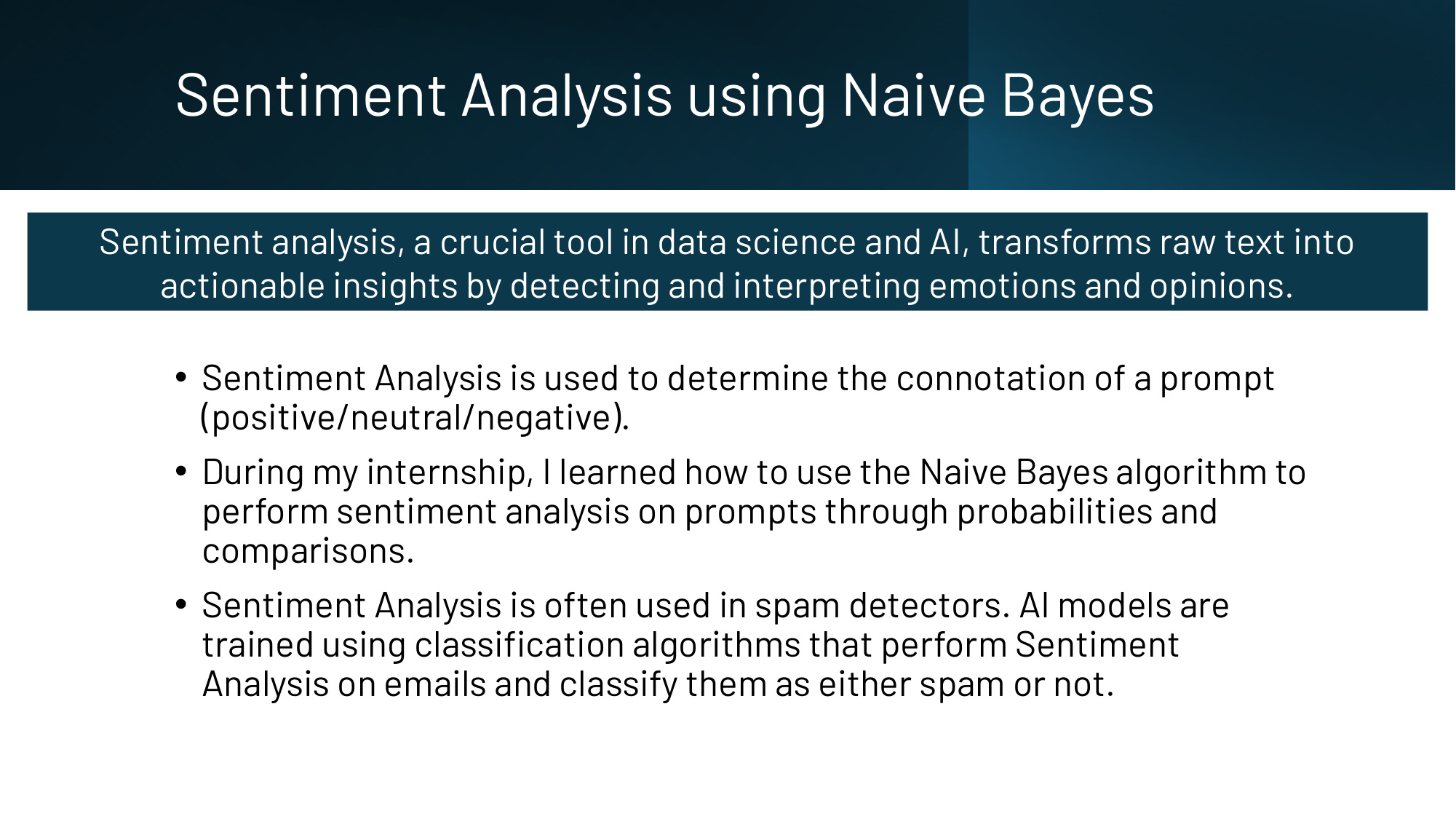

# Sentiment Analysis using Naive Bayes
Sentiment analysis, a crucial tool in data science and AI, transforms raw text into actionable insights by detecting and interpreting emotions and opinions.
Sentiment Analysis is used to determine the connotation of a prompt (positive/neutral/negative).
During my internship, I learned how to use the Naive Bayes algorithm to perform sentiment analysis on prompts through probabilities and comparisons.
Sentiment Analysis is often used in spam detectors. AI models are trained using classification algorithms that perform Sentiment Analysis on emails and classify them as either spam or not.